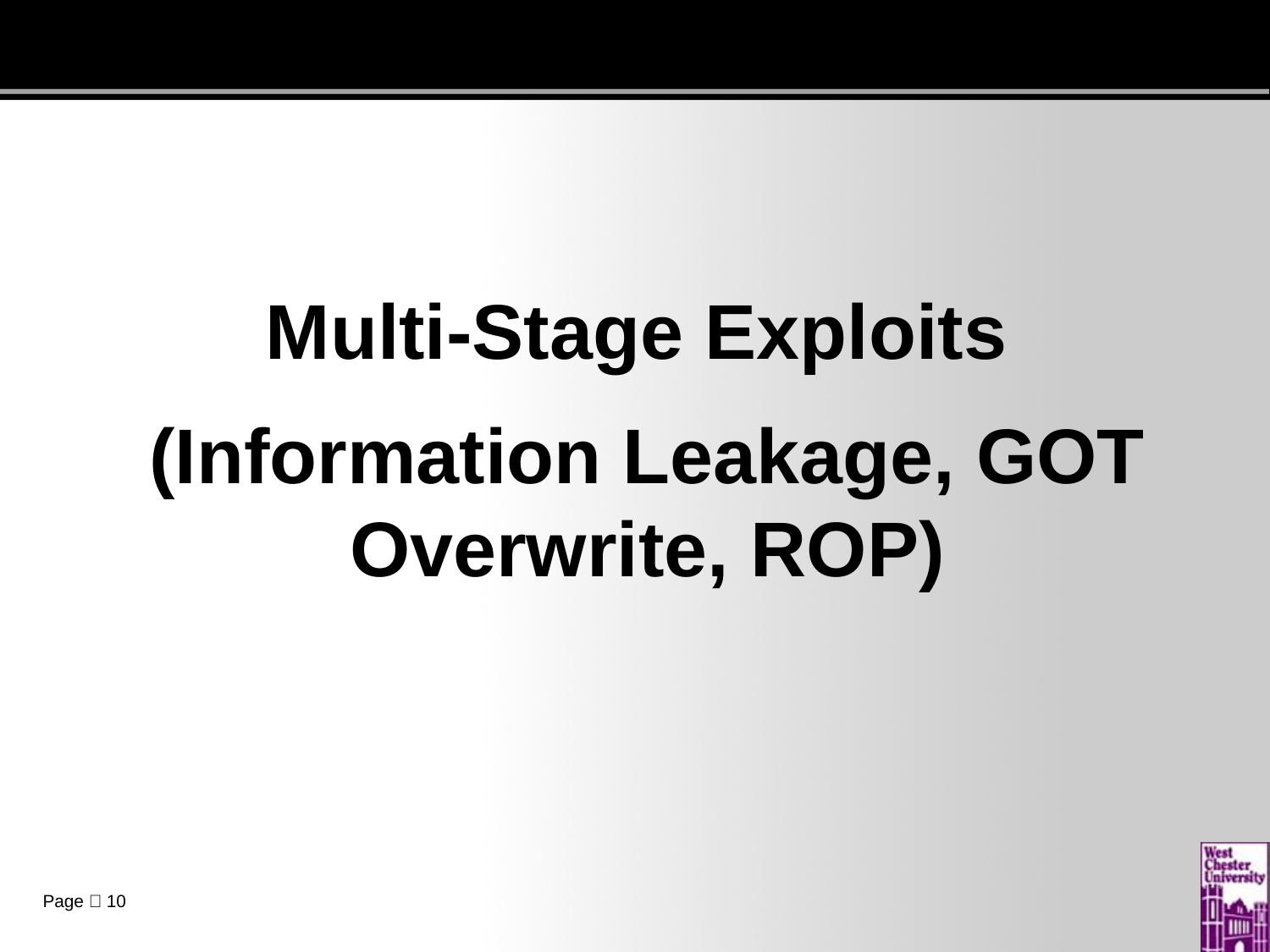

#
Multi-Stage Exploits
(Information Leakage, GOT Overwrite, ROP)